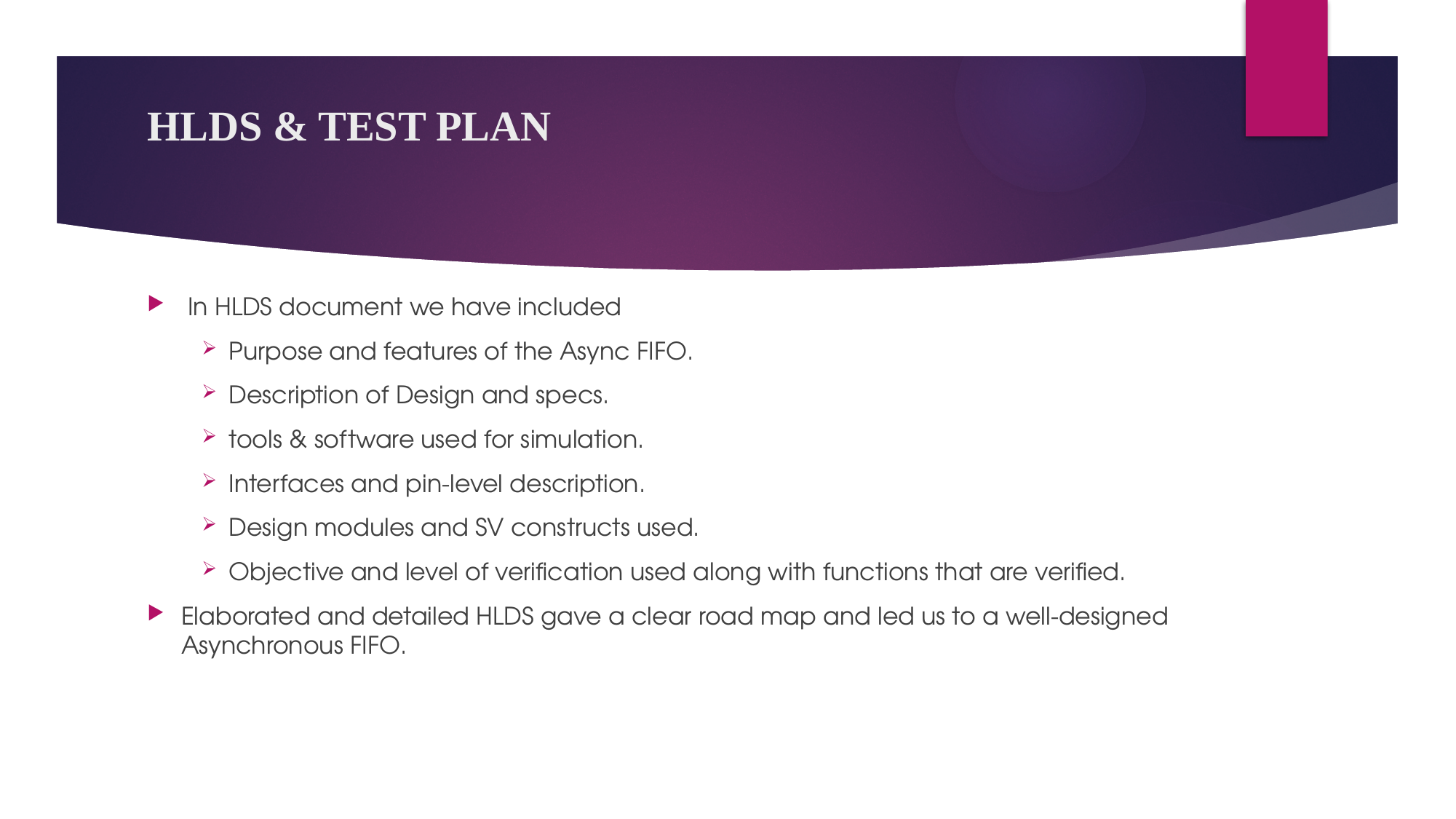

# HLDS & TEST PLAN

 In HLDS document we have included
Purpose and features of the Async FIFO.
Description of Design and specs.
tools & software used for simulation.
Interfaces and pin-level description.
Design modules and SV constructs used.
Objective and level of verification used along with functions that are verified.
Elaborated and detailed HLDS gave a clear road map and led us to a well-designed Asynchronous FIFO.